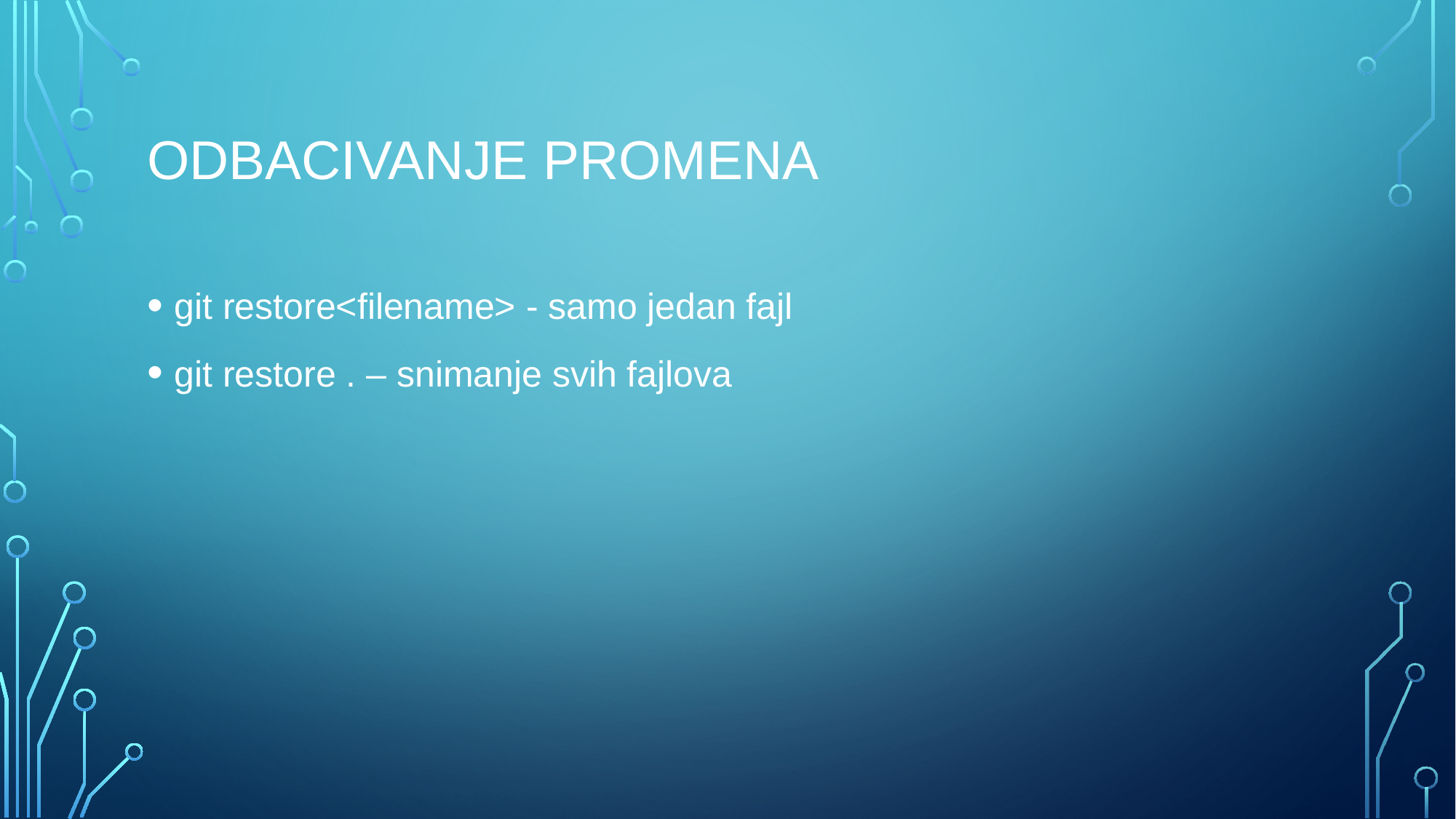

# ODBACIVANJE promena
git restore<filename> - samo jedan fajl
git restore . – snimanje svih fajlova